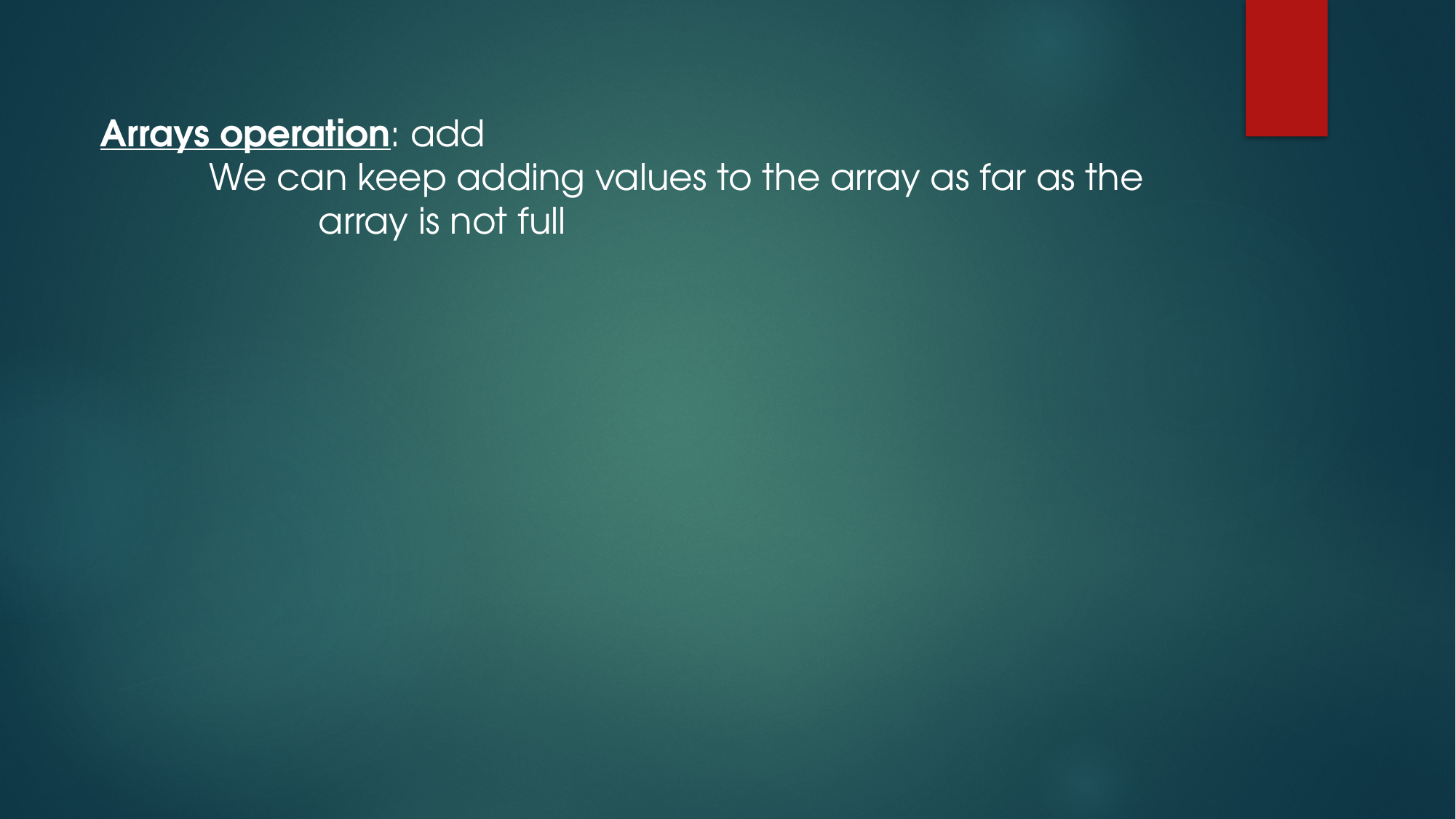

Arrays operation: add
	We can keep adding values to the array as far as the
		array is not full